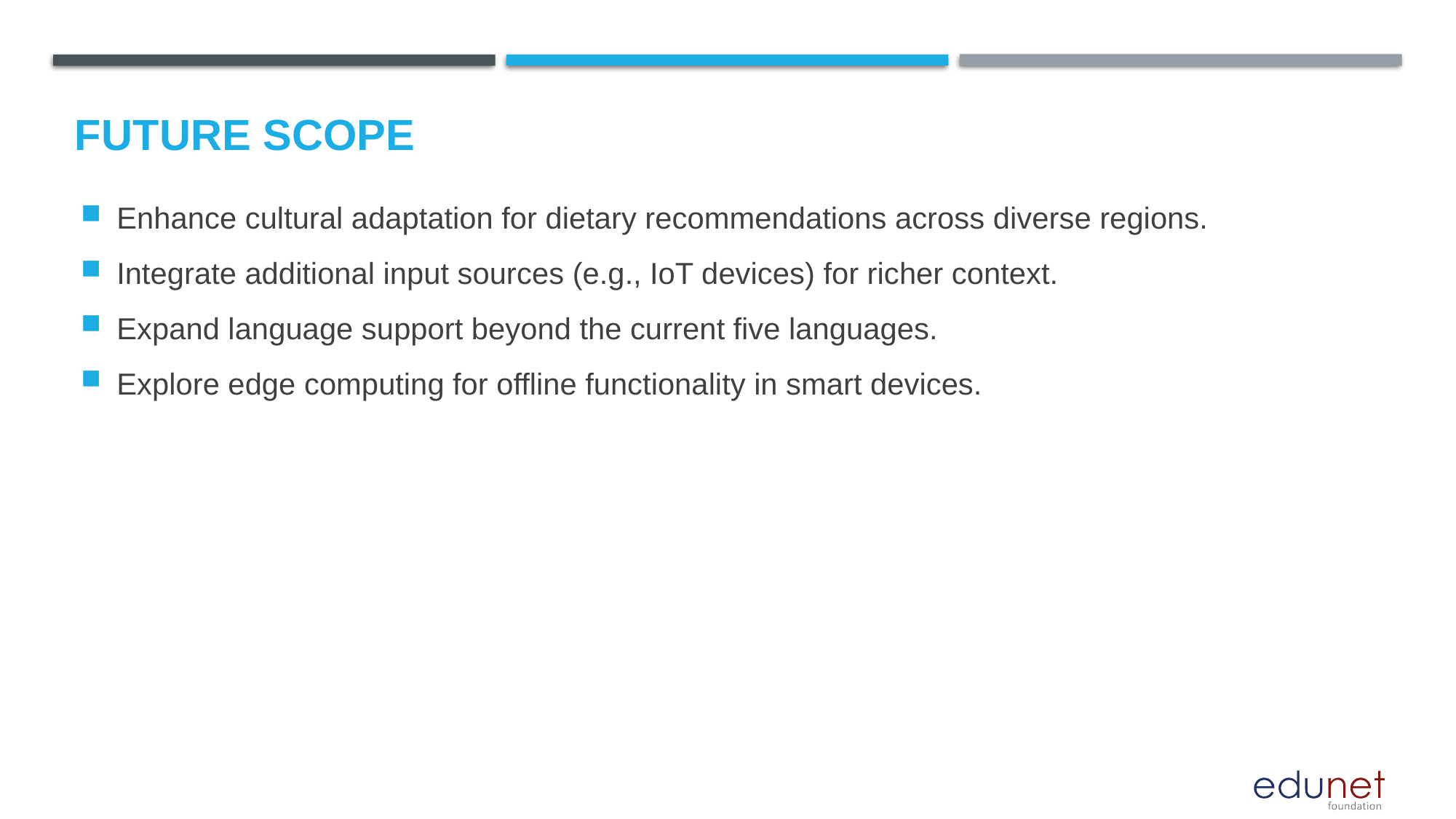

Future scope

Enhance cultural adaptation for dietary recommendations across diverse regions.
Integrate additional input sources (e.g., IoT devices) for richer context.
Expand language support beyond the current five languages.
Explore edge computing for offline functionality in smart devices.